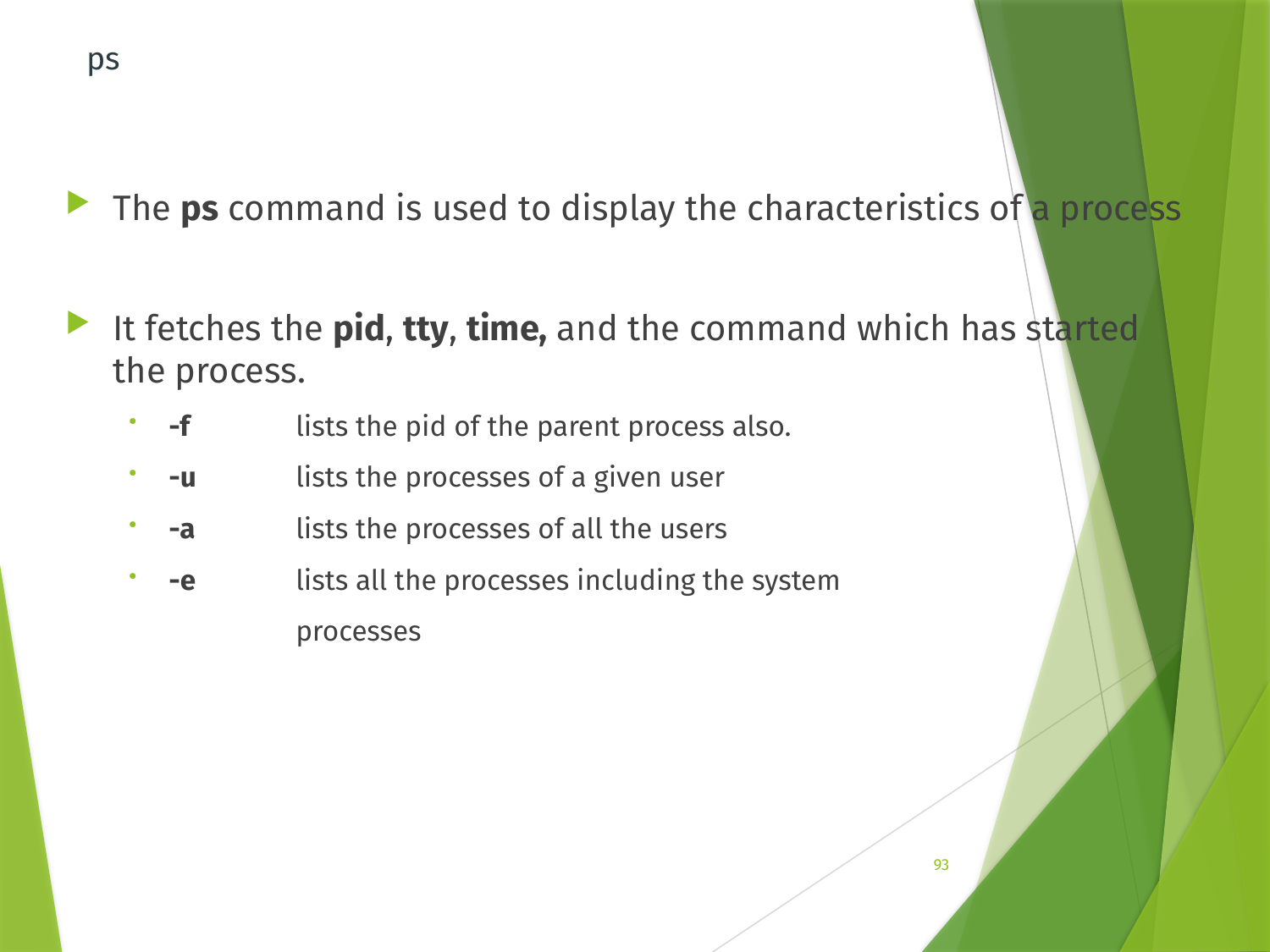

ps
The ps command is used to display the characteristics of a process

It fetches the pid, tty, time, and the command which has started the process.
-f 	lists the pid of the parent process also.
-u 	lists the processes of a given user
-a 	lists the processes of all the users
-e 	lists all the processes including the system
                  	processes

93